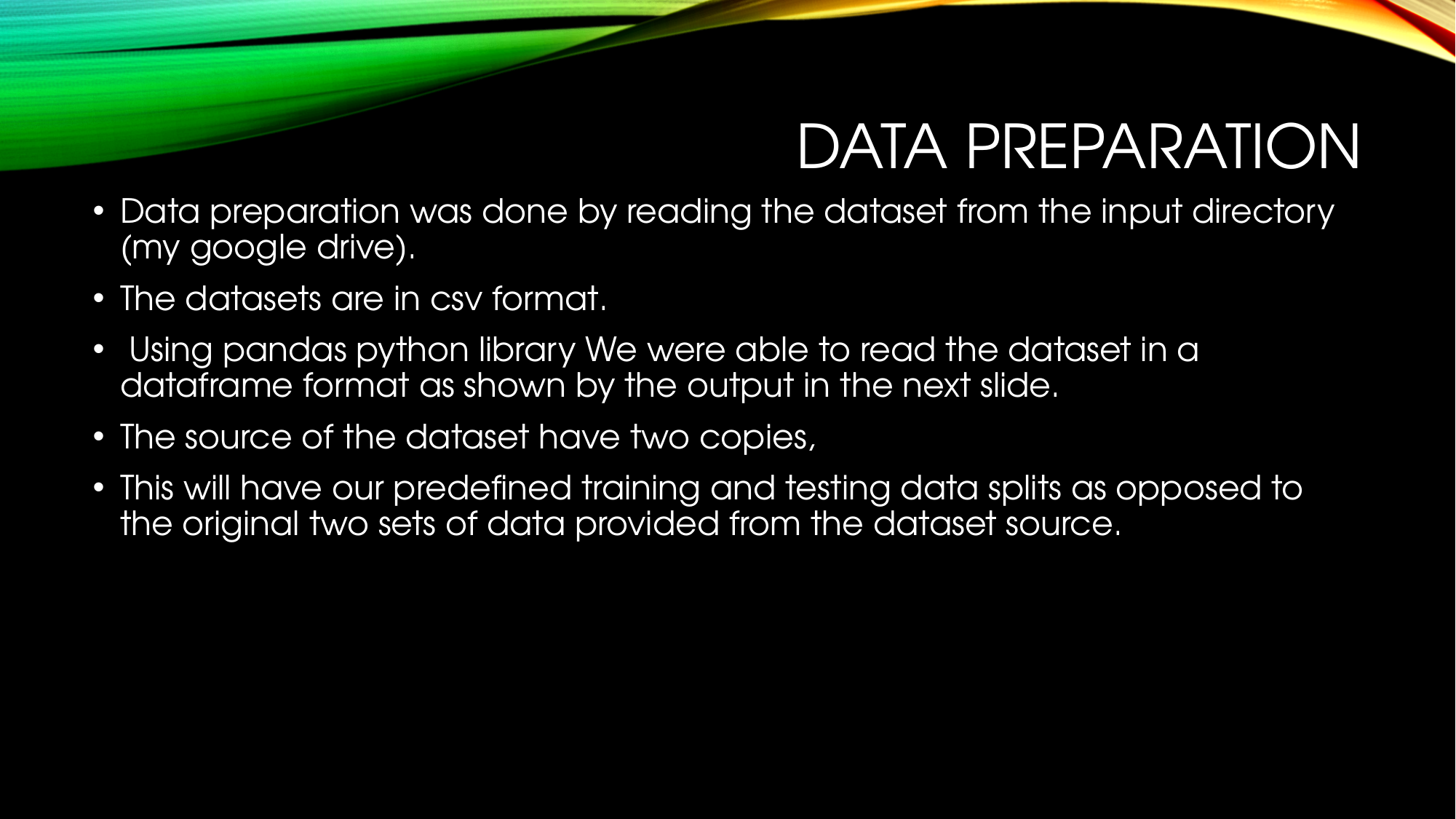

# Data Preparation
Data preparation was done by reading the dataset from the input directory (my google drive).
The datasets are in csv format.
 Using pandas python library We were able to read the dataset in a dataframe format as shown by the output in the next slide.
The source of the dataset have two copies,
This will have our predefined training and testing data splits as opposed to the original two sets of data provided from the dataset source.